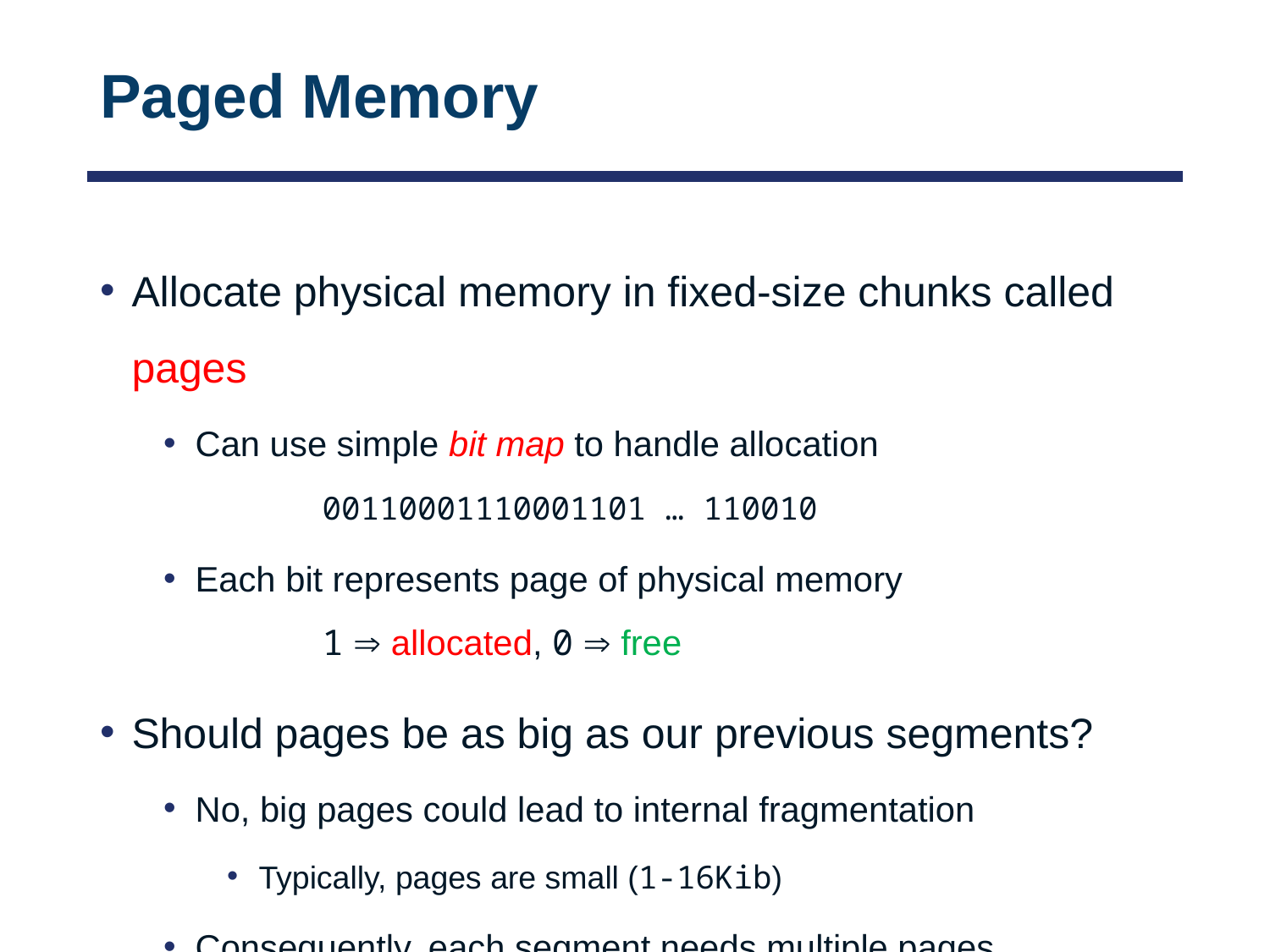

# Paged Memory
Allocate physical memory in fixed-size chunks called pages
Can use simple bit map to handle allocation
	00110001110001101 … 110010
Each bit represents page of physical memory
	1 ⇒ allocated, 0 ⇒ free
Should pages be as big as our previous segments?
No, big pages could lead to internal fragmentation
Typically, pages are small (1-16Kib)
Consequently, each segment needs multiple pages